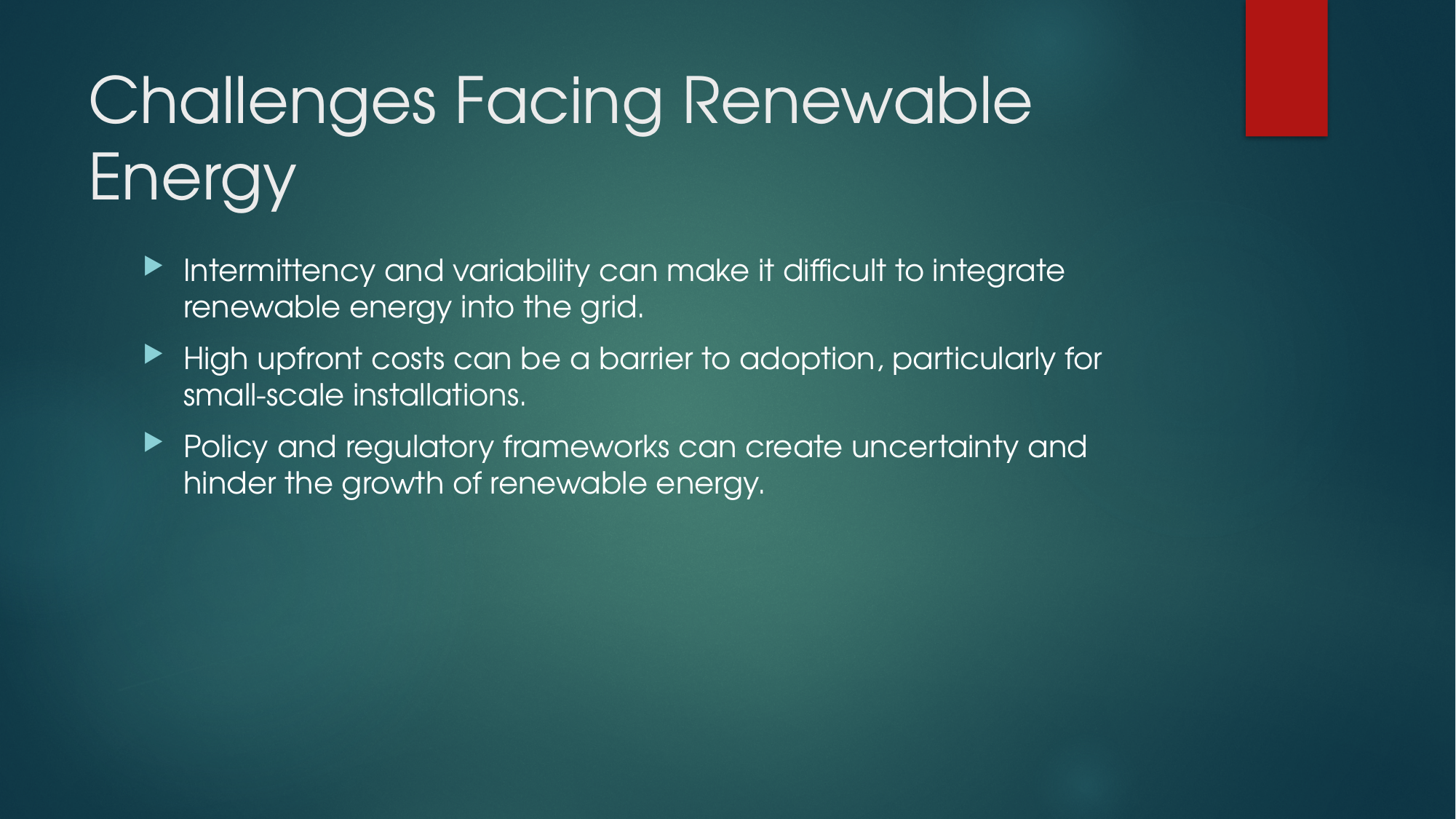

# Challenges Facing Renewable Energy
Intermittency and variability can make it difficult to integrate renewable energy into the grid.
High upfront costs can be a barrier to adoption, particularly for small-scale installations.
Policy and regulatory frameworks can create uncertainty and hinder the growth of renewable energy.